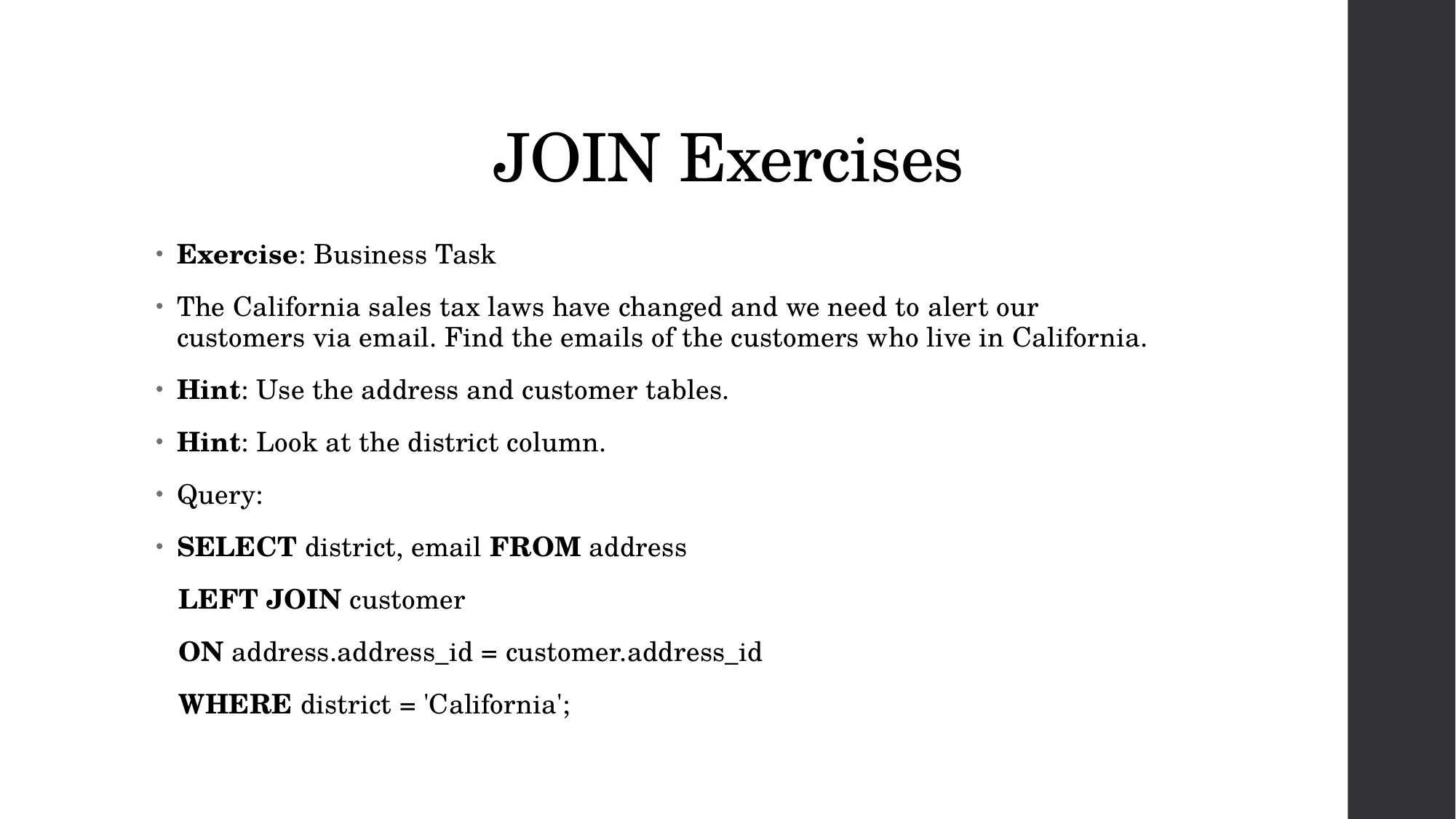

# JOIN Exercises
Exercise: Business Task
The California sales tax laws have changed and we need to alert our customers via email. Find the emails of the customers who live in California.
Hint: Use the address and customer tables.
Hint: Look at the district column.
Query:
SELECT district, email FROM address
   LEFT JOIN customer
   ON address.address_id = customer.address_id
   WHERE district = 'California';